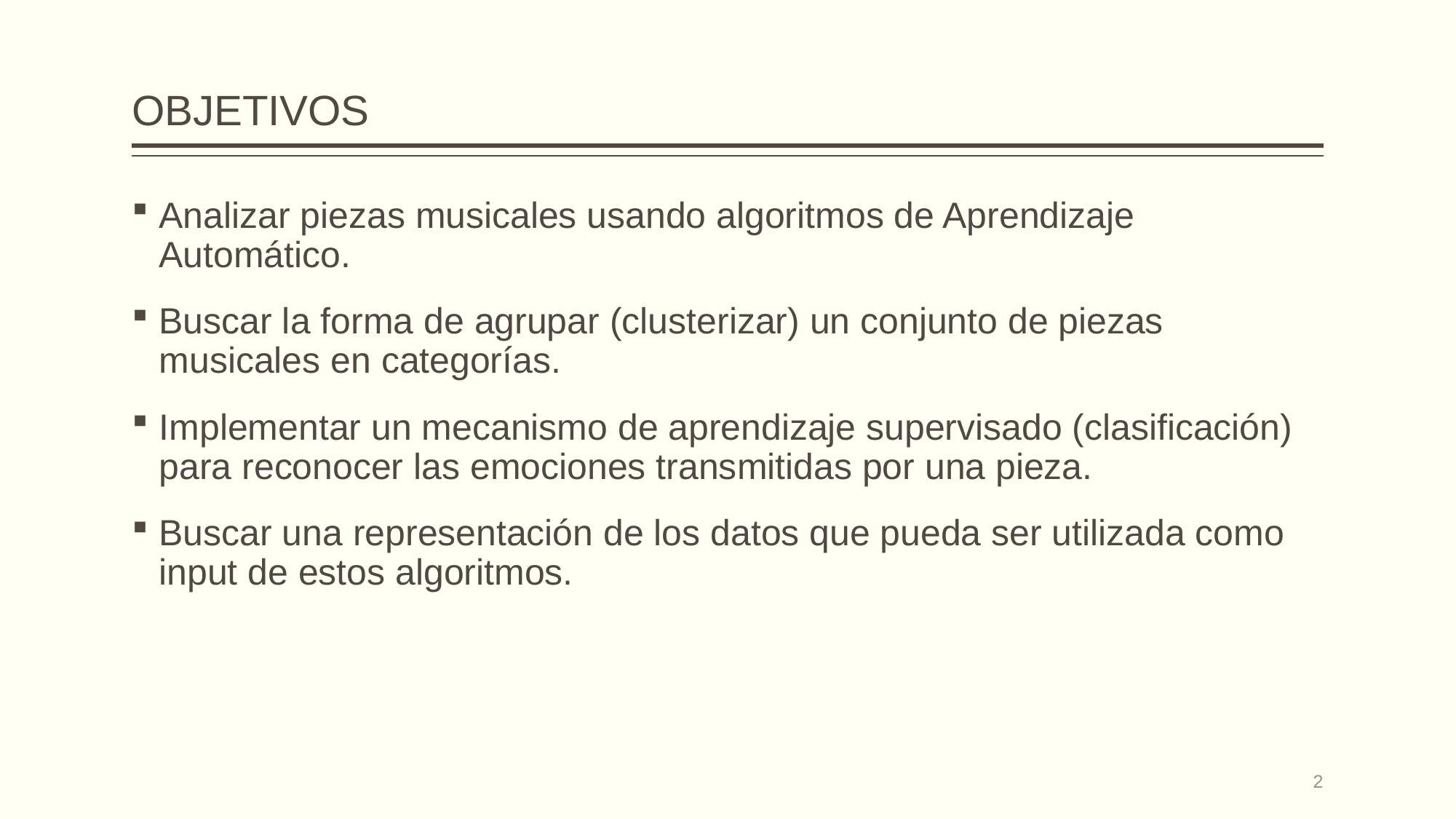

# OBJETIVOS
Analizar piezas musicales usando algoritmos de Aprendizaje Automático.
Buscar la forma de agrupar (clusterizar) un conjunto de piezas musicales en categorías.
Implementar un mecanismo de aprendizaje supervisado (clasificación) para reconocer las emociones transmitidas por una pieza.
Buscar una representación de los datos que pueda ser utilizada como input de estos algoritmos.
2